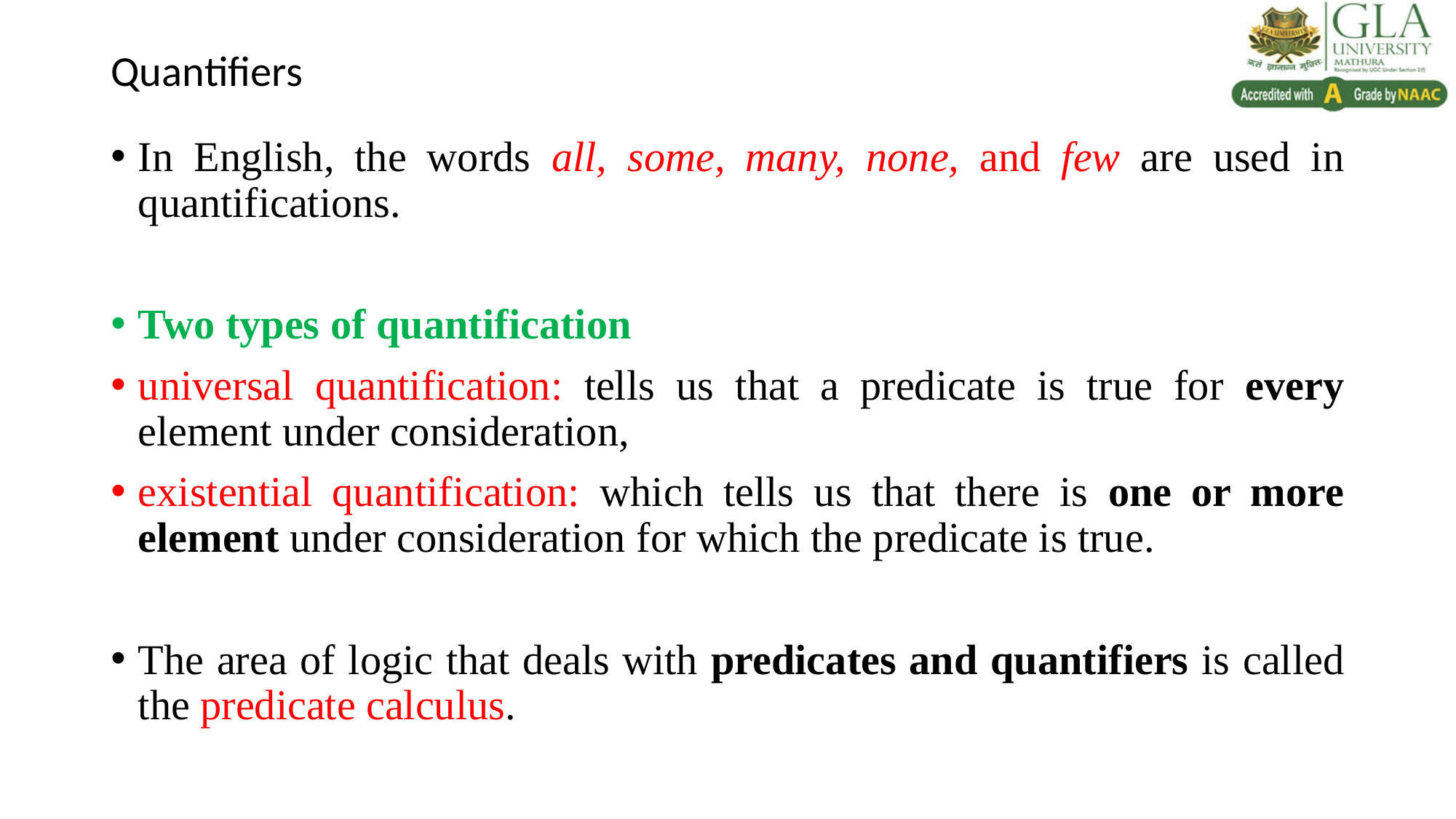

# Quantifiers
In English, the words all, some, many, none, and few are used in quantifications.

Two types of quantification
universal quantification: tells us that a predicate is true for every element under consideration,
existential quantification: which tells us that there is one or more element under consideration for which the predicate is true.

The area of logic that deals with predicates and quantifiers is called the predicate calculus.